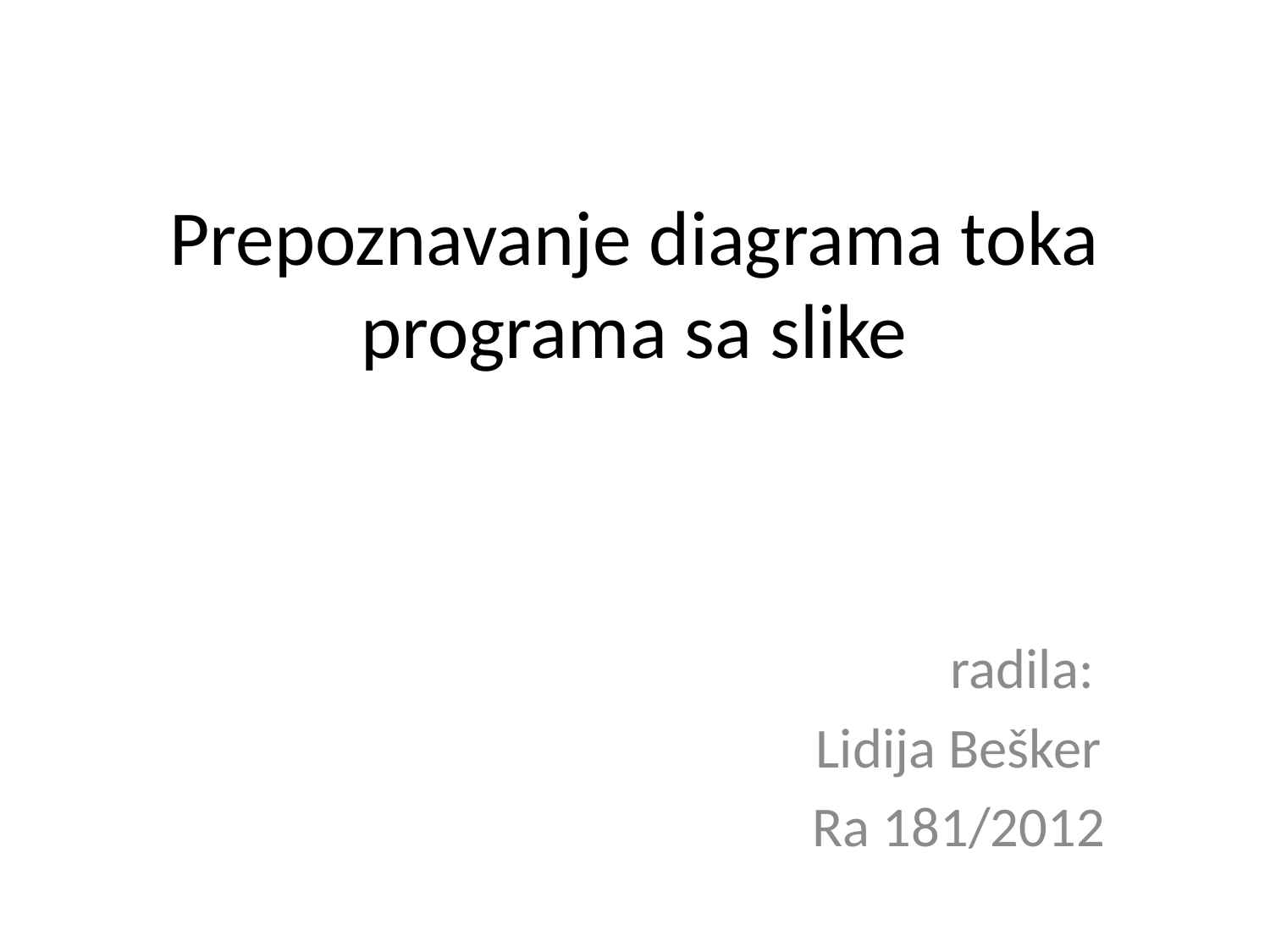

# Prepoznavanje diagrama toka programa sa slike
										radila:
Lidija Bešker
Ra 181/2012